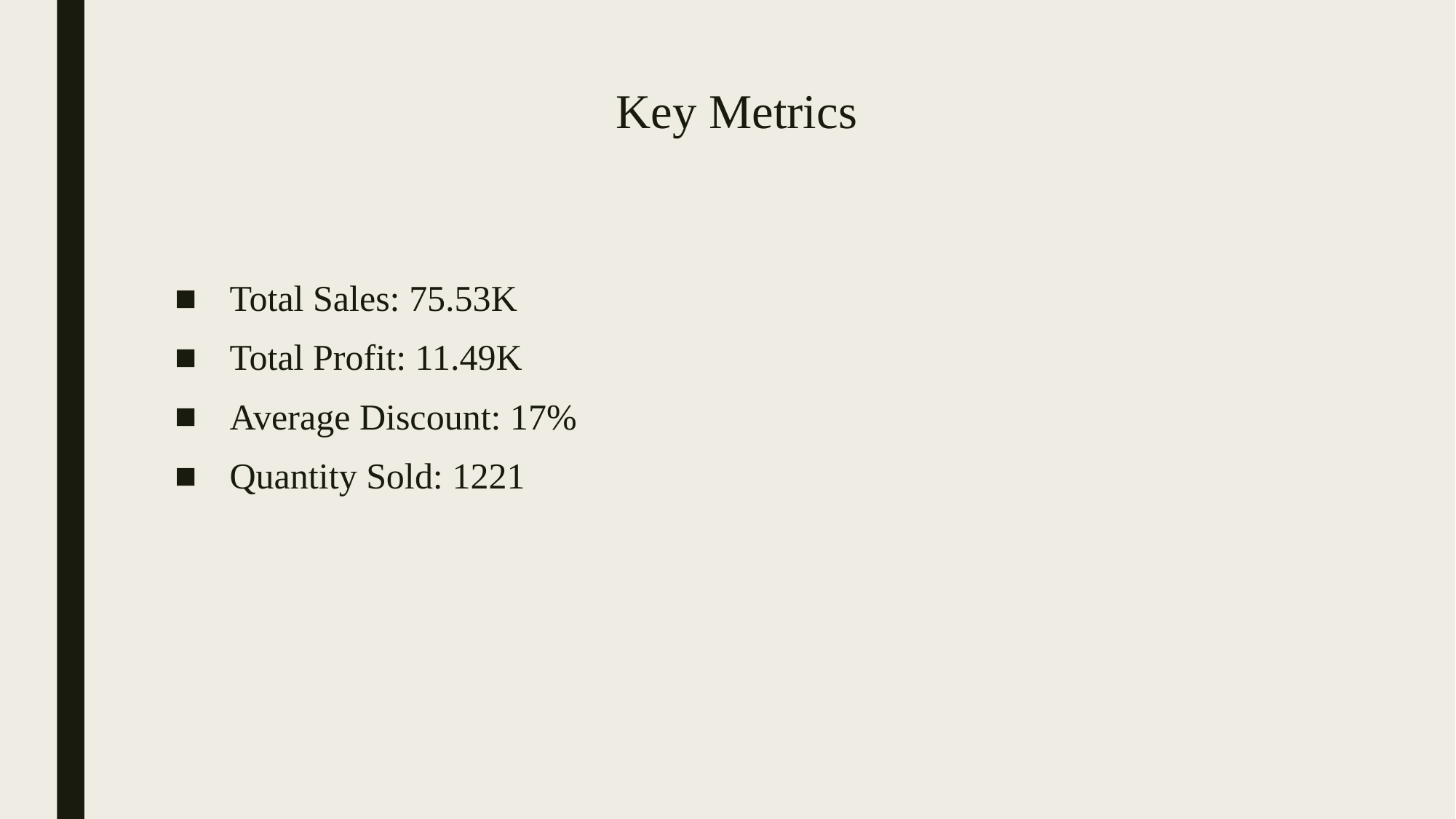

# Key Metrics
 Total Sales: 75.53K
 Total Profit: 11.49K
 Average Discount: 17%
 Quantity Sold: 1221